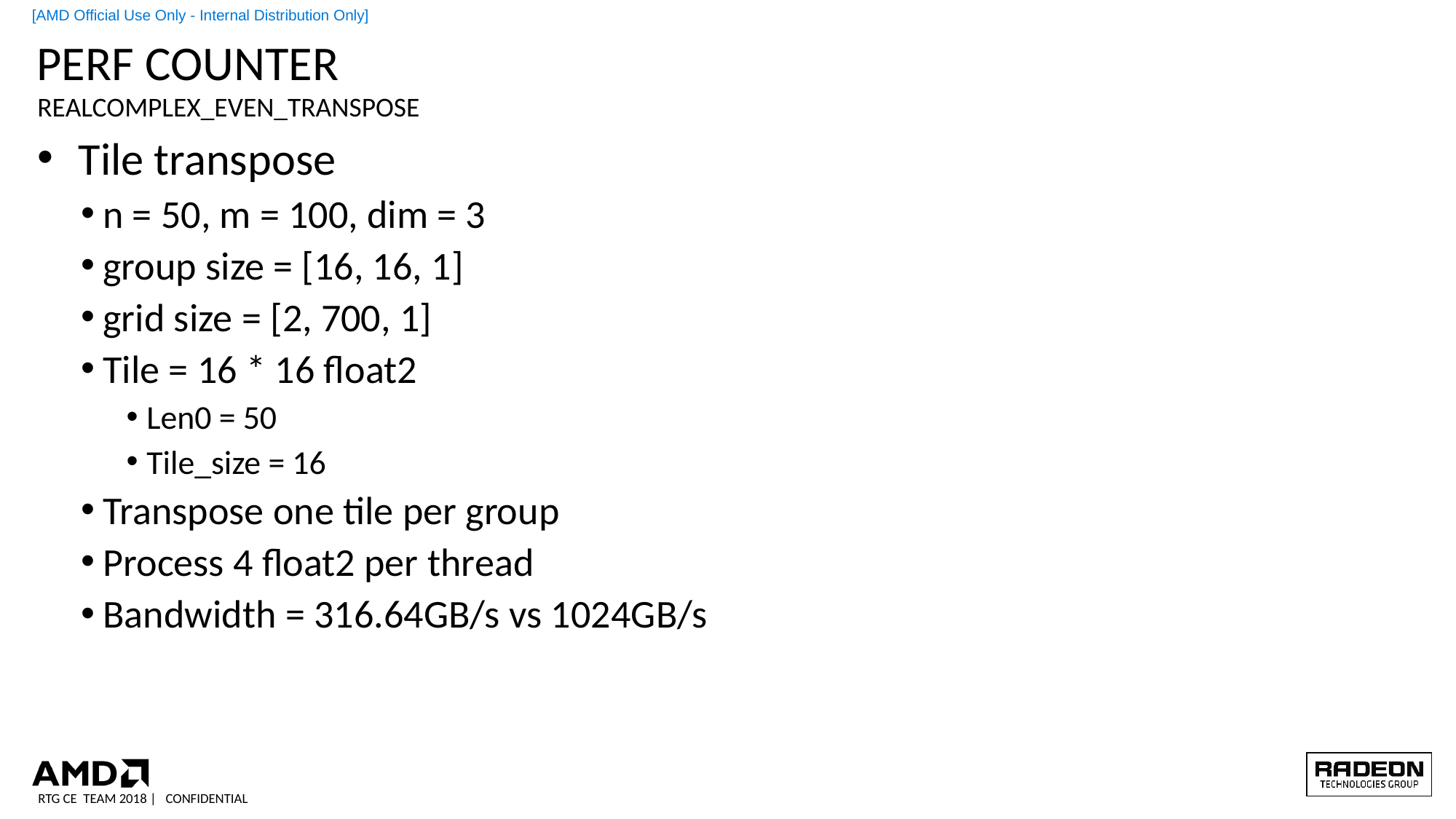

# Perf counter
Realcomplex_even_transpose
Tile transpose
n = 50, m = 100, dim = 3
group size = [16, 16, 1]
grid size = [2, 700, 1]
Tile = 16 * 16 float2
Len0 = 50
Tile_size = 16
Transpose one tile per group
Process 4 float2 per thread
Bandwidth = 316.64GB/s vs 1024GB/s